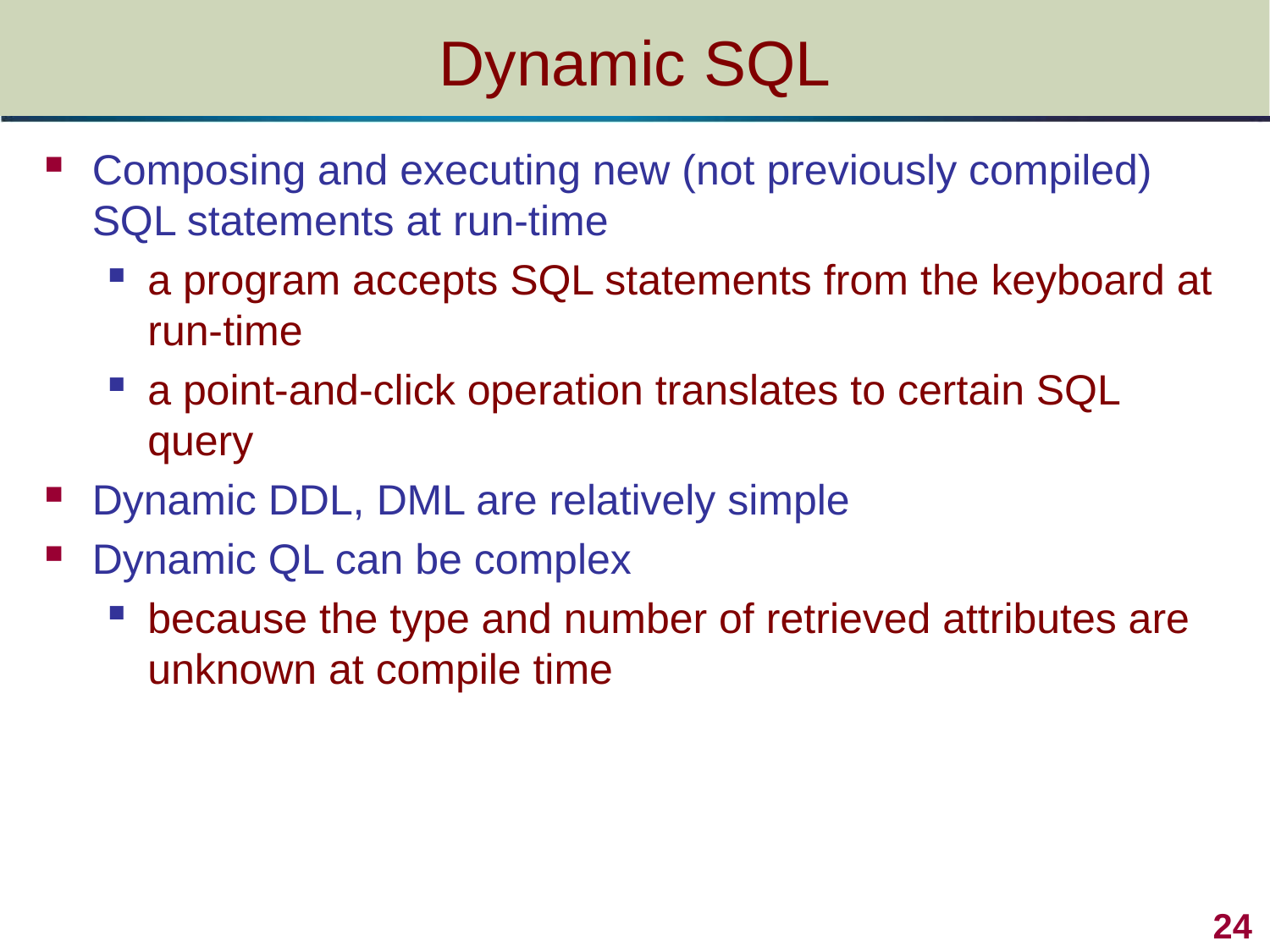

# Dynamic SQL
Composing and executing new (not previously compiled) SQL statements at run-time
a program accepts SQL statements from the keyboard at run-time
a point-and-click operation translates to certain SQL query
Dynamic DDL, DML are relatively simple
Dynamic QL can be complex
because the type and number of retrieved attributes are unknown at compile time
 24